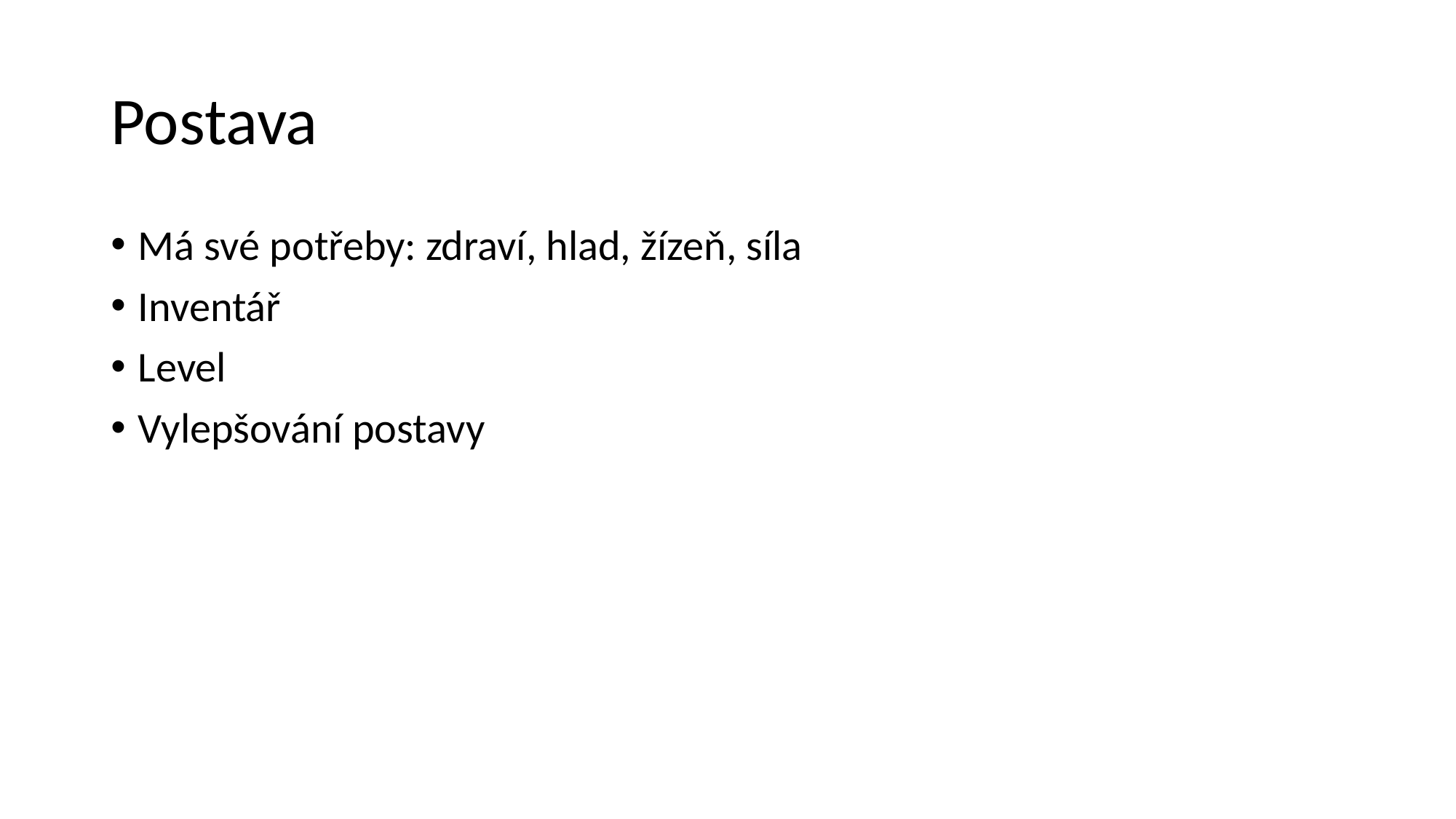

# Postava
Má své potřeby: zdraví, hlad, žízeň, síla
Inventář
Level
Vylepšování postavy